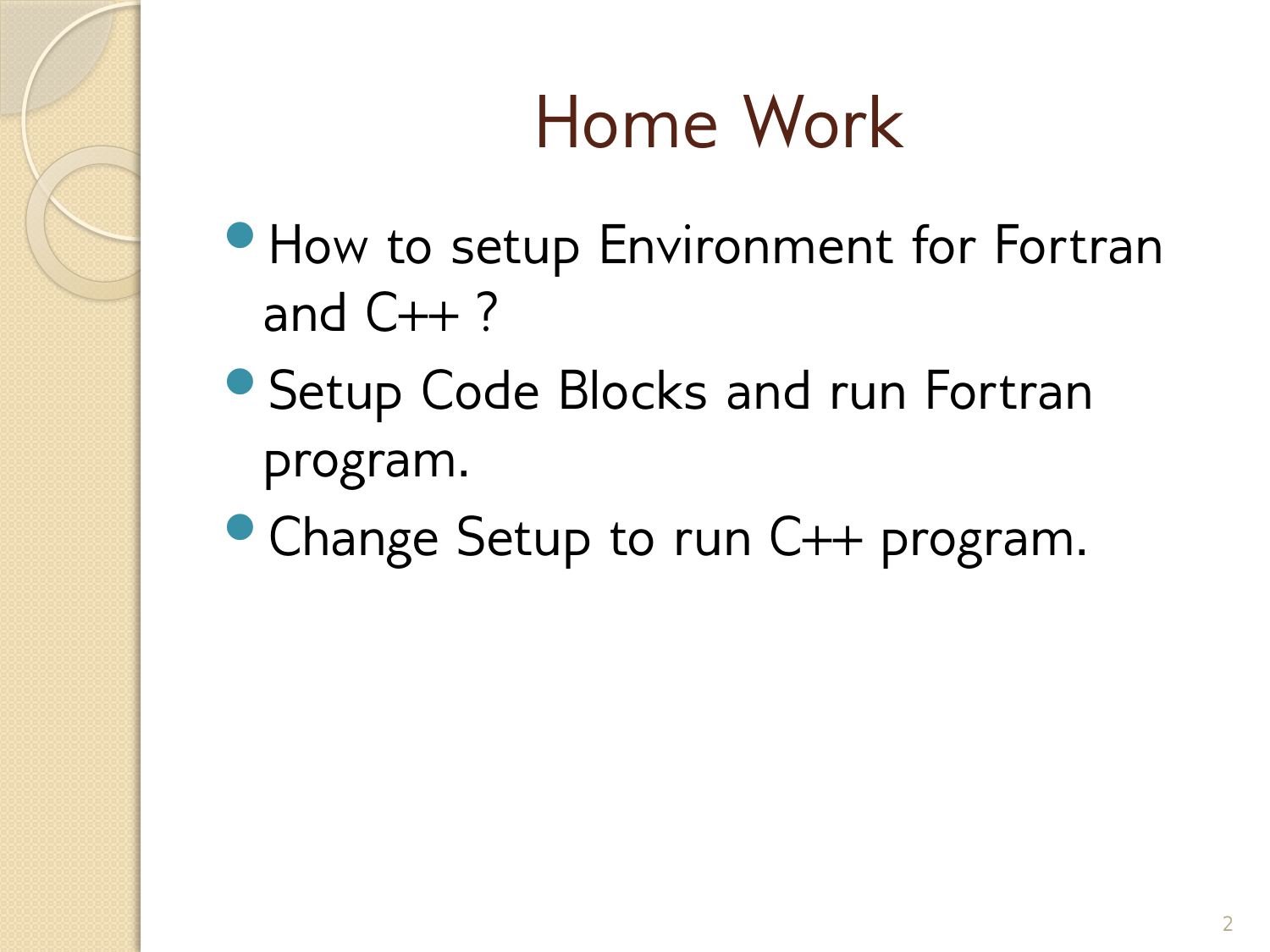

# Home Work
How to setup Environment for Fortran and C++ ?
Setup Code Blocks and run Fortran program.
Change Setup to run C++ program.
2